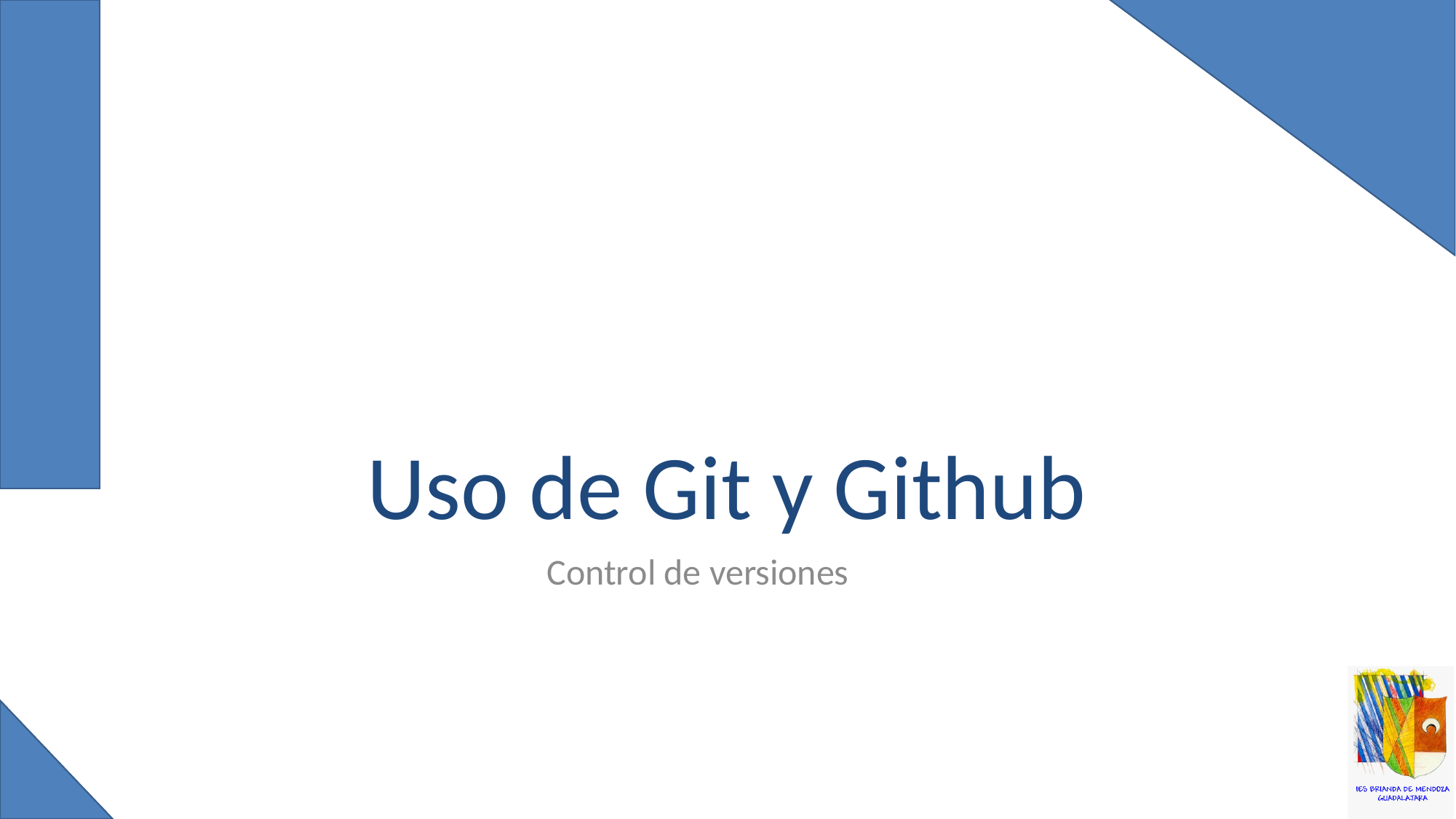

# Uso de Git y Github
				Control de versiones